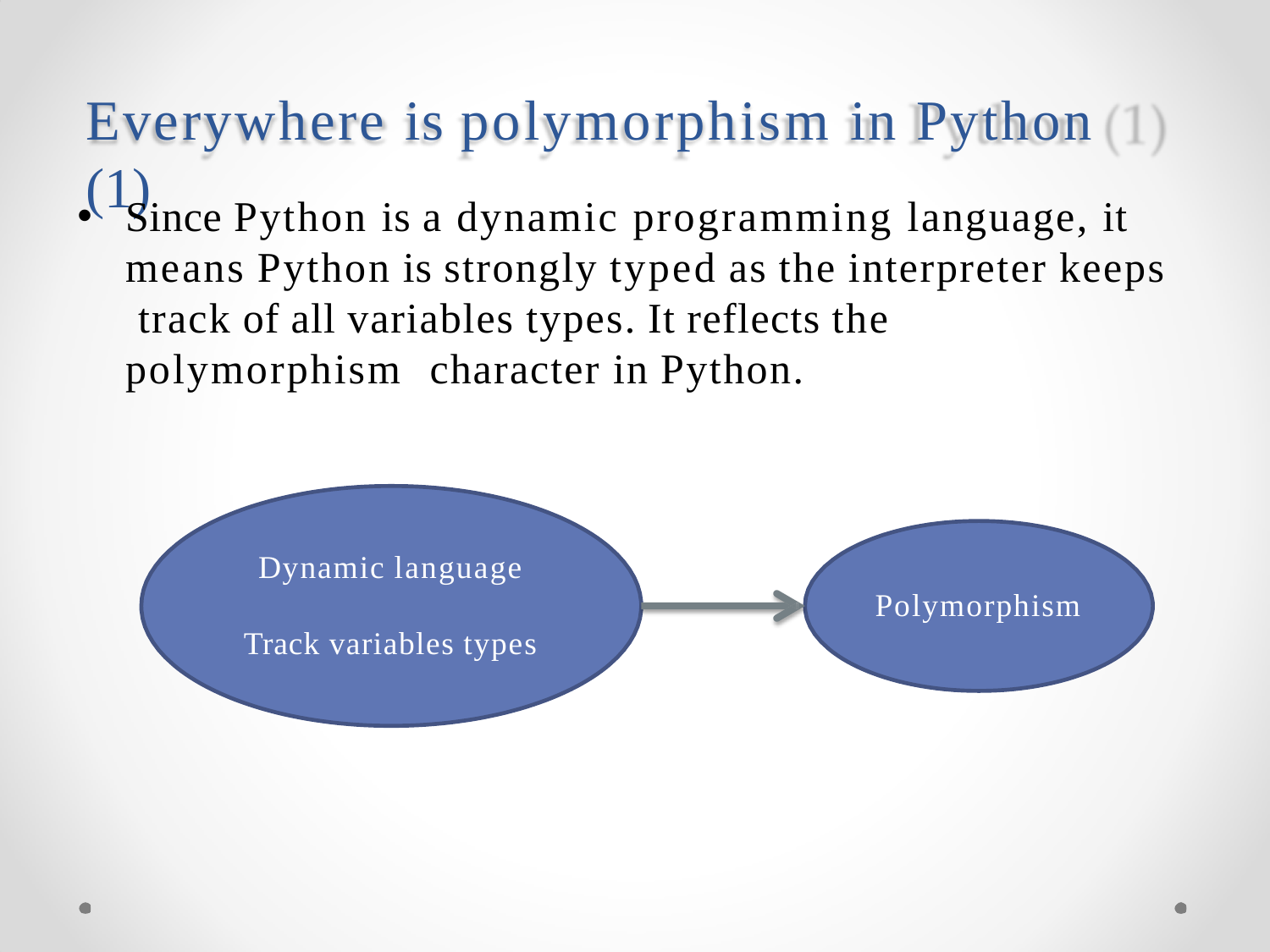

# Everywhere is polymorphism in Python (1)
Since Python is a dynamic programming language, it  means Python is strongly typed as the interpreter keeps  track of all variables types. It reflects the polymorphism  character in Python.

Dynamic language

Polymorphism
Track variables types